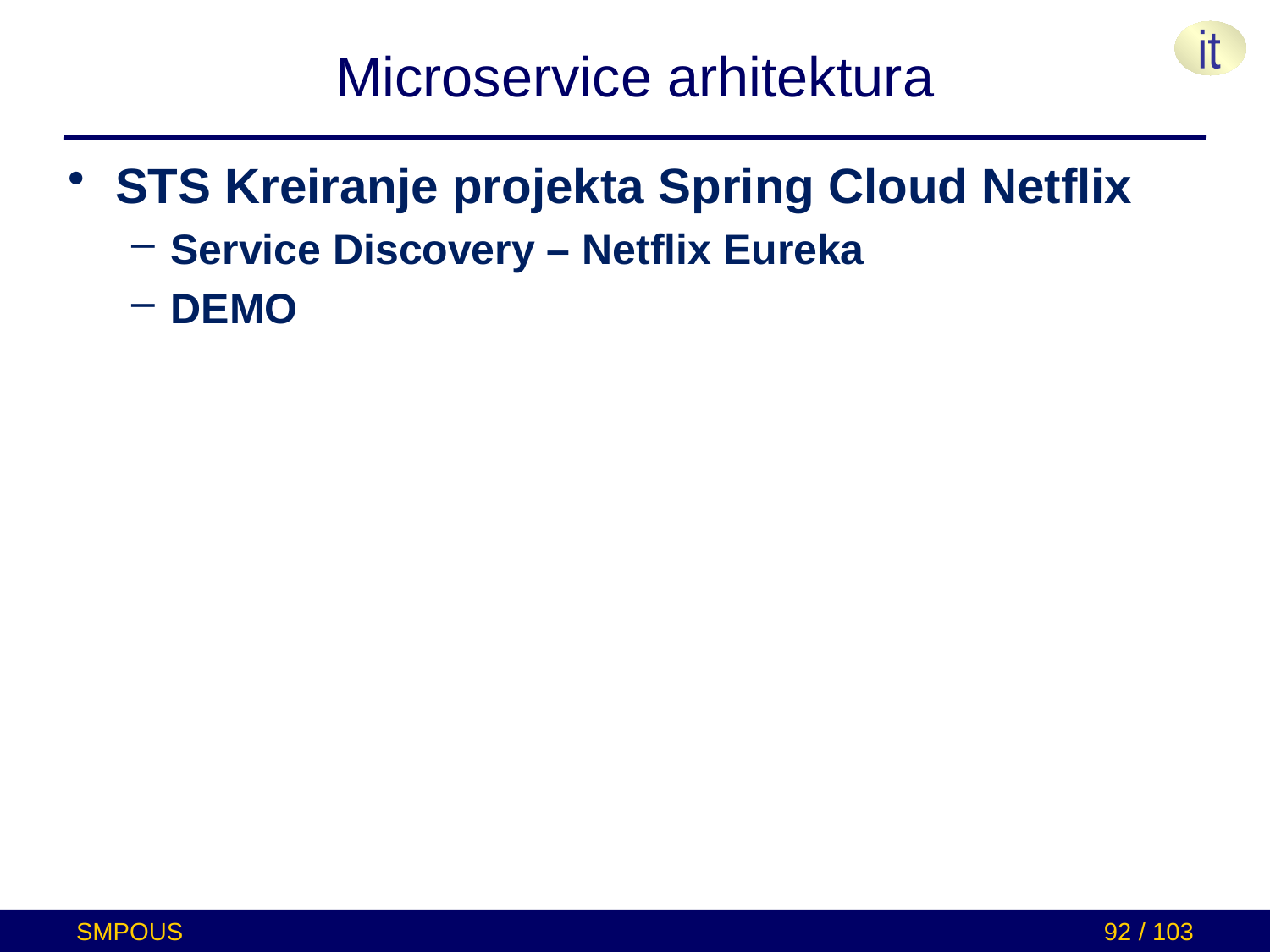

# Microservice arhitektura
STS Kreiranje projekta Spring Cloud Netflix
Service Discovery – Netflix Eureka
DEMO
SMPOUS
92 / 103